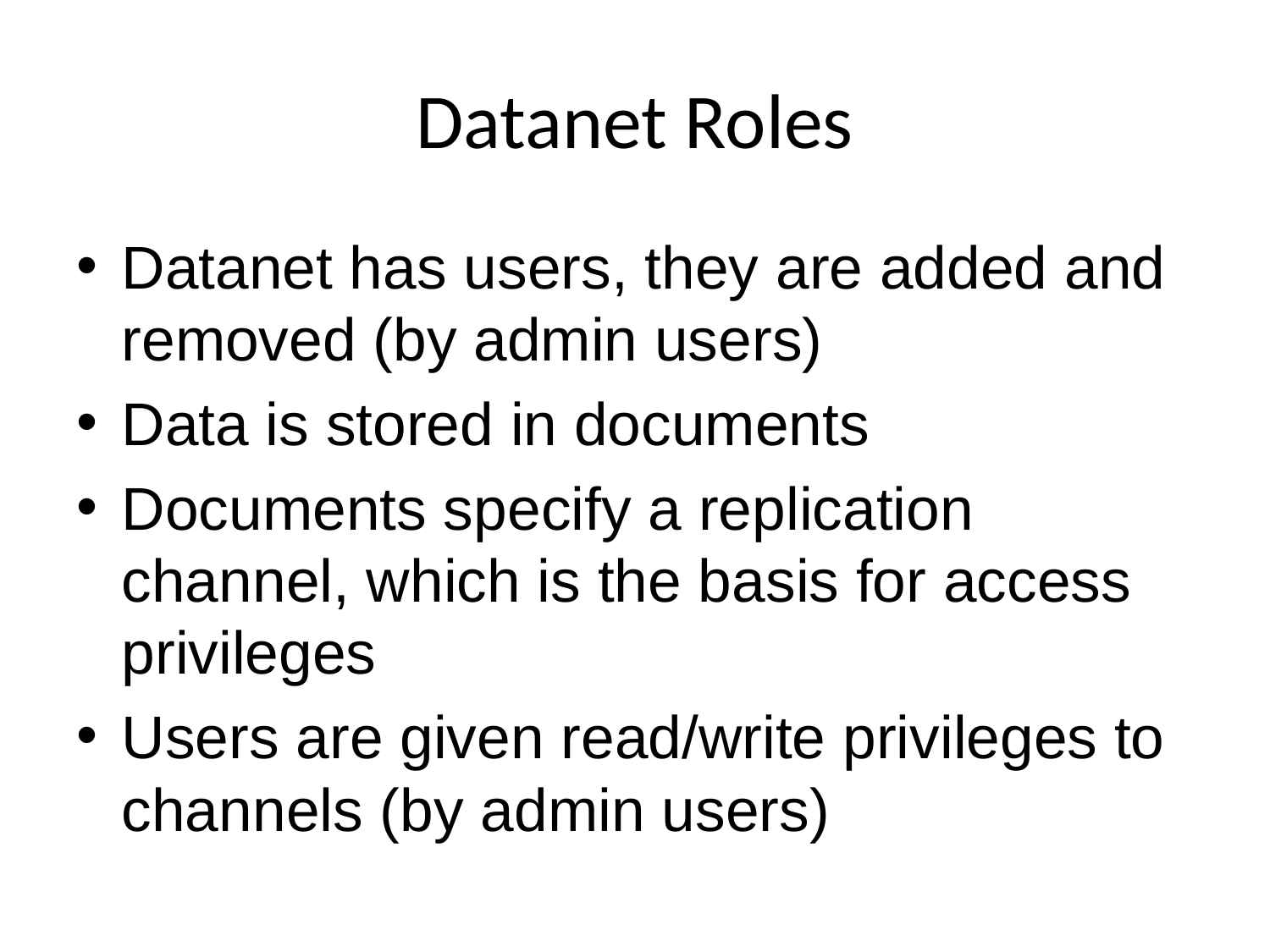

# Datanet Roles
Datanet has users, they are added and removed (by admin users)
Data is stored in documents
Documents specify a replication channel, which is the basis for access privileges
Users are given read/write privileges to channels (by admin users)